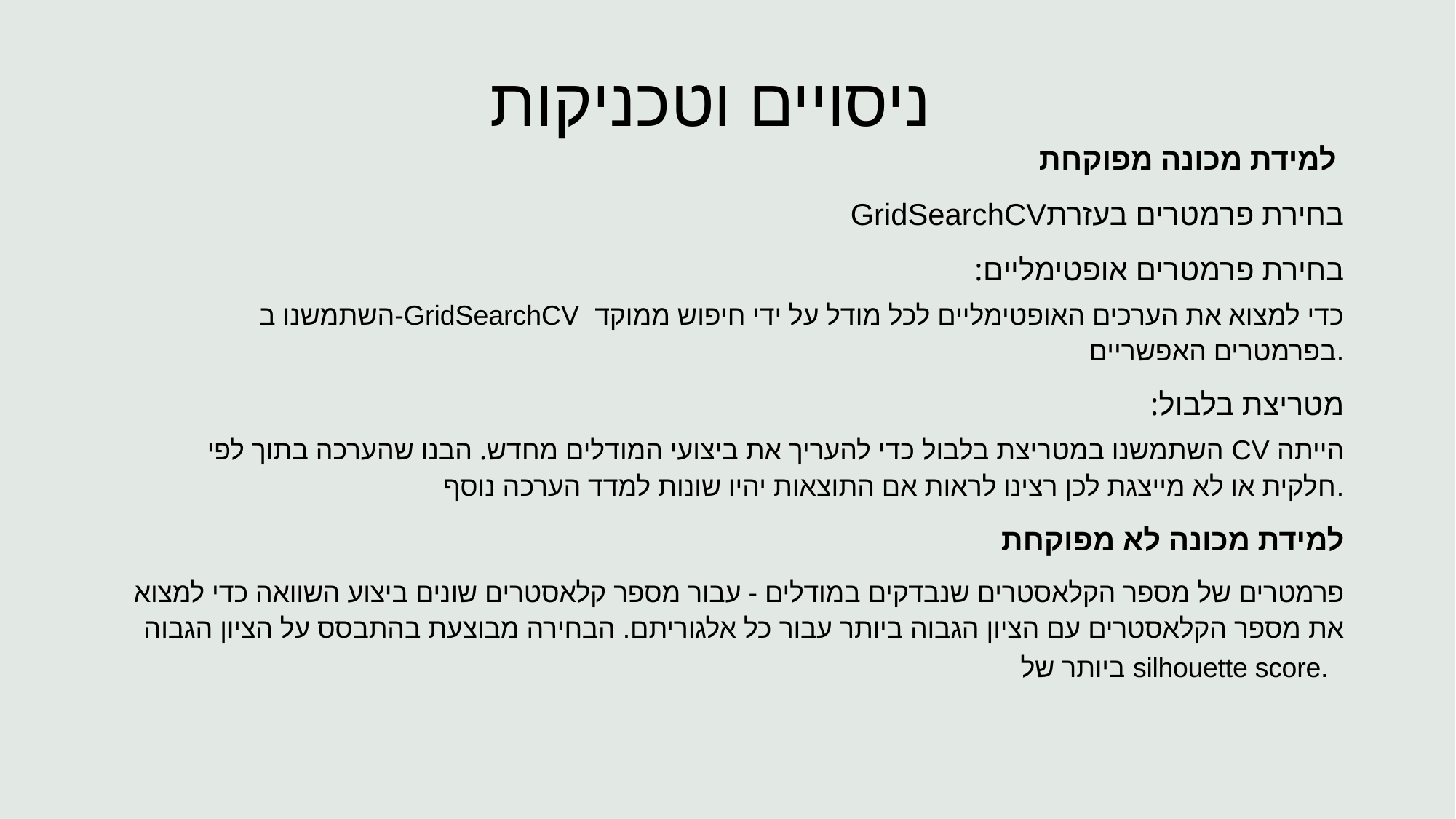

# ניסויים וטכניקות
 למידת מכונה מפוקחת
בחירת פרמטרים בעזרתGridSearchCV
בחירת פרמטרים אופטימליים:
השתמשנו ב-GridSearchCV  כדי למצוא את הערכים האופטימליים לכל מודל על ידי חיפוש ממוקד בפרמטרים האפשריים.
מטריצת בלבול:
השתמשנו במטריצת בלבול כדי להעריך את ביצועי המודלים מחדש. הבנו שהערכה בתוך לפי CV הייתה חלקית או לא מייצגת לכן רצינו לראות אם התוצאות יהיו שונות למדד הערכה נוסף.
למידת מכונה לא מפוקחת
פרמטרים של מספר הקלאסטרים שנבדקים במודלים - עבור מספר קלאסטרים שונים ביצוע השוואה כדי למצוא את מספר הקלאסטרים עם הציון הגבוה ביותר עבור כל אלגוריתם. הבחירה מבוצעת בהתבסס על הציון הגבוה ביותר של silhouette score.